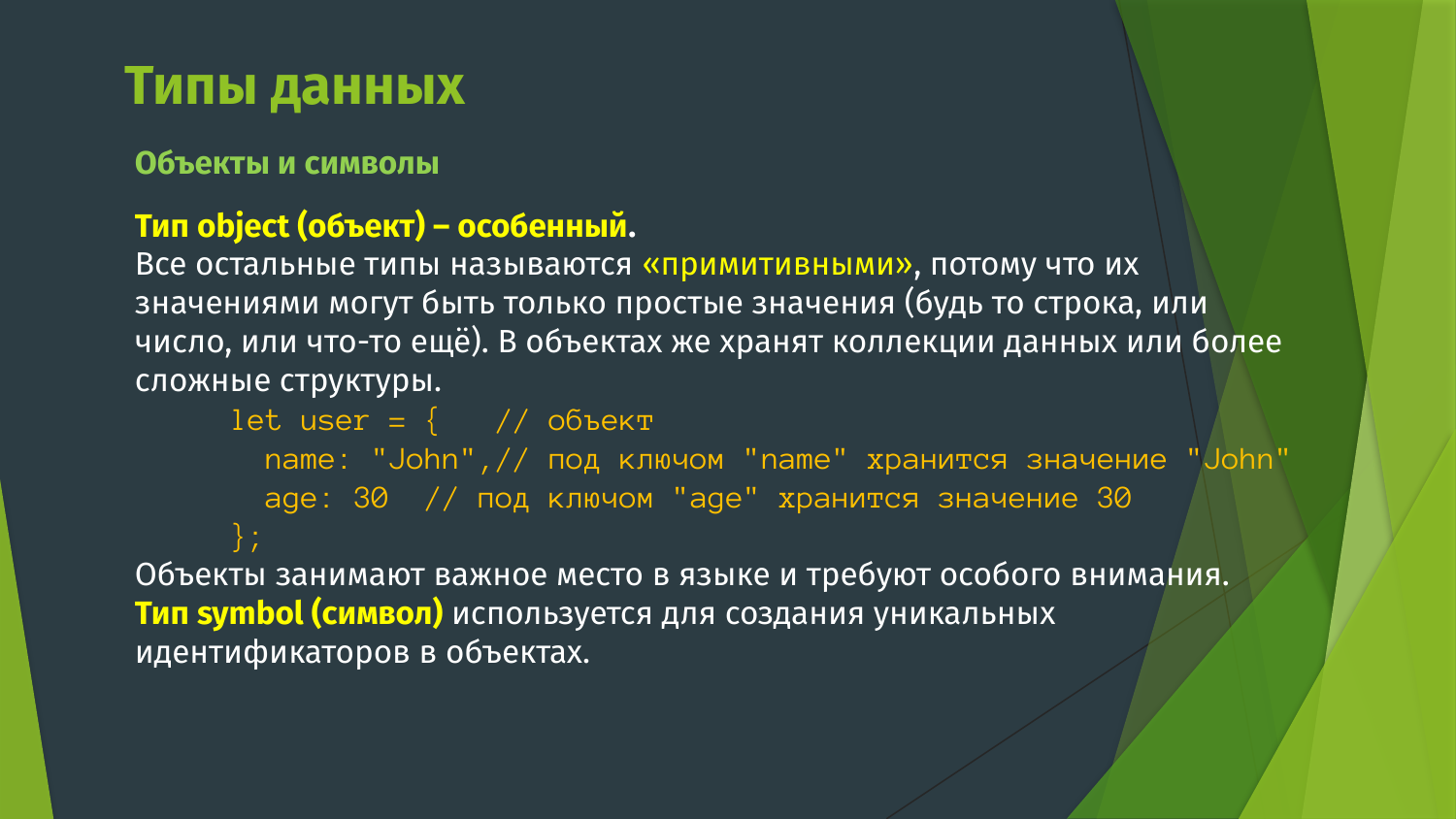

# Типы данных
Объекты и символы
Тип object (объект) – особенный.
Все остальные типы называются «примитивными», потому что их значениями могут быть только простые значения (будь то строка, или число, или что-то ещё). В объектах же хранят коллекции данных или более сложные структуры.
let user = {   // объект
  name: "John",// под ключом "name" хранится значение "John"
  age: 30  // под ключом "age" хранится значение 30
};
Объекты занимают важное место в языке и требуют особого внимания.
Тип symbol (символ) используется для создания уникальных идентификаторов в объектах.